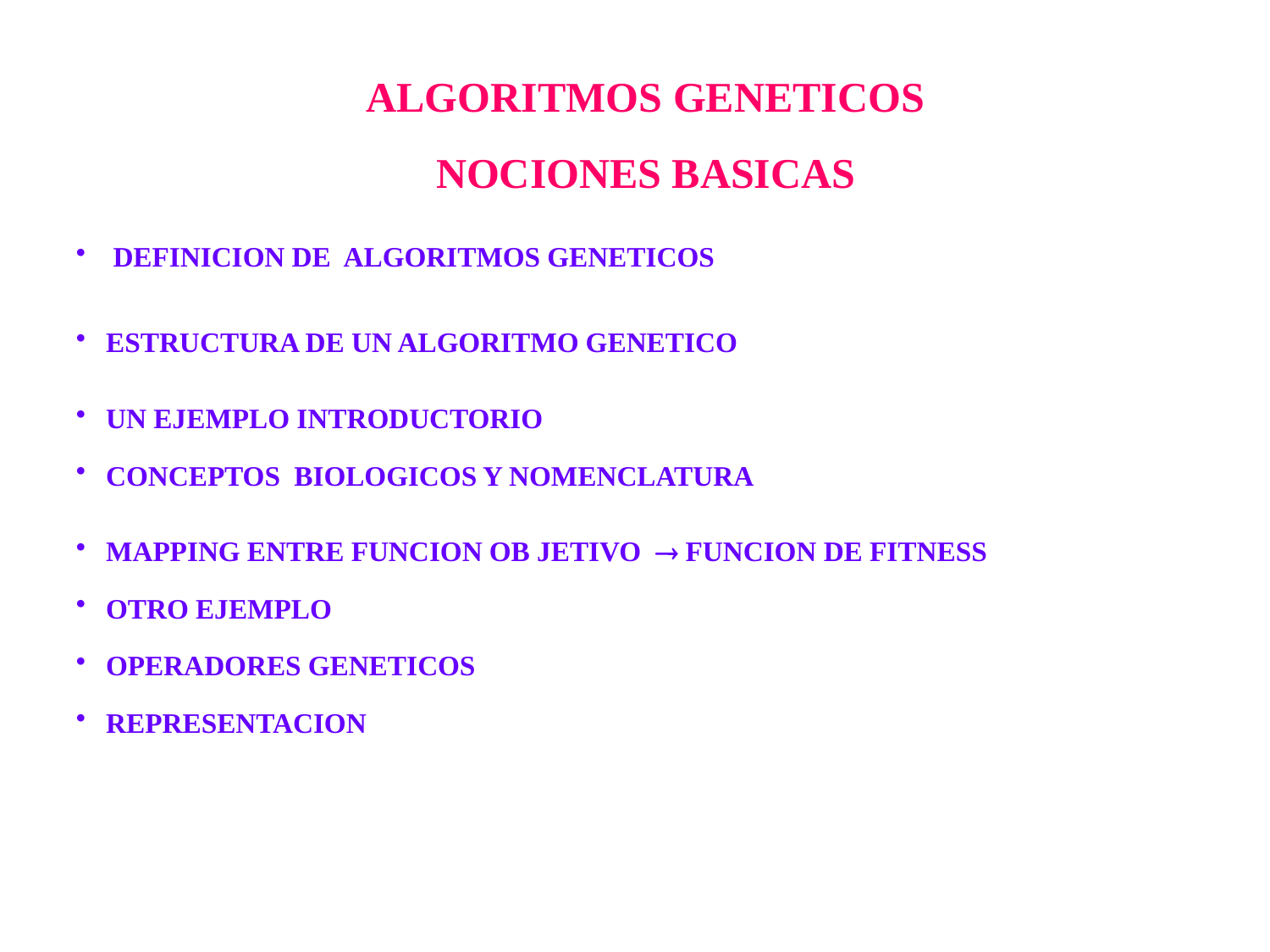

ALGORITMOS GENETICOS

NOCIONES BASICAS
 DEFINICION DE  ALGORITMOS GENETICOS

ESTRUCTURA DE UN ALGORITMO GENETICO

UN EJEMPLO INTRODUCTORIO

CONCEPTOS  BIOLOGICOS Y NOMENCLATURA

MAPPING ENTRE FUNCION OB JETIVO  → FUNCION DE FITNESS

OTRO EJEMPLO

OPERADORES GENETICOS

REPRESENTACION